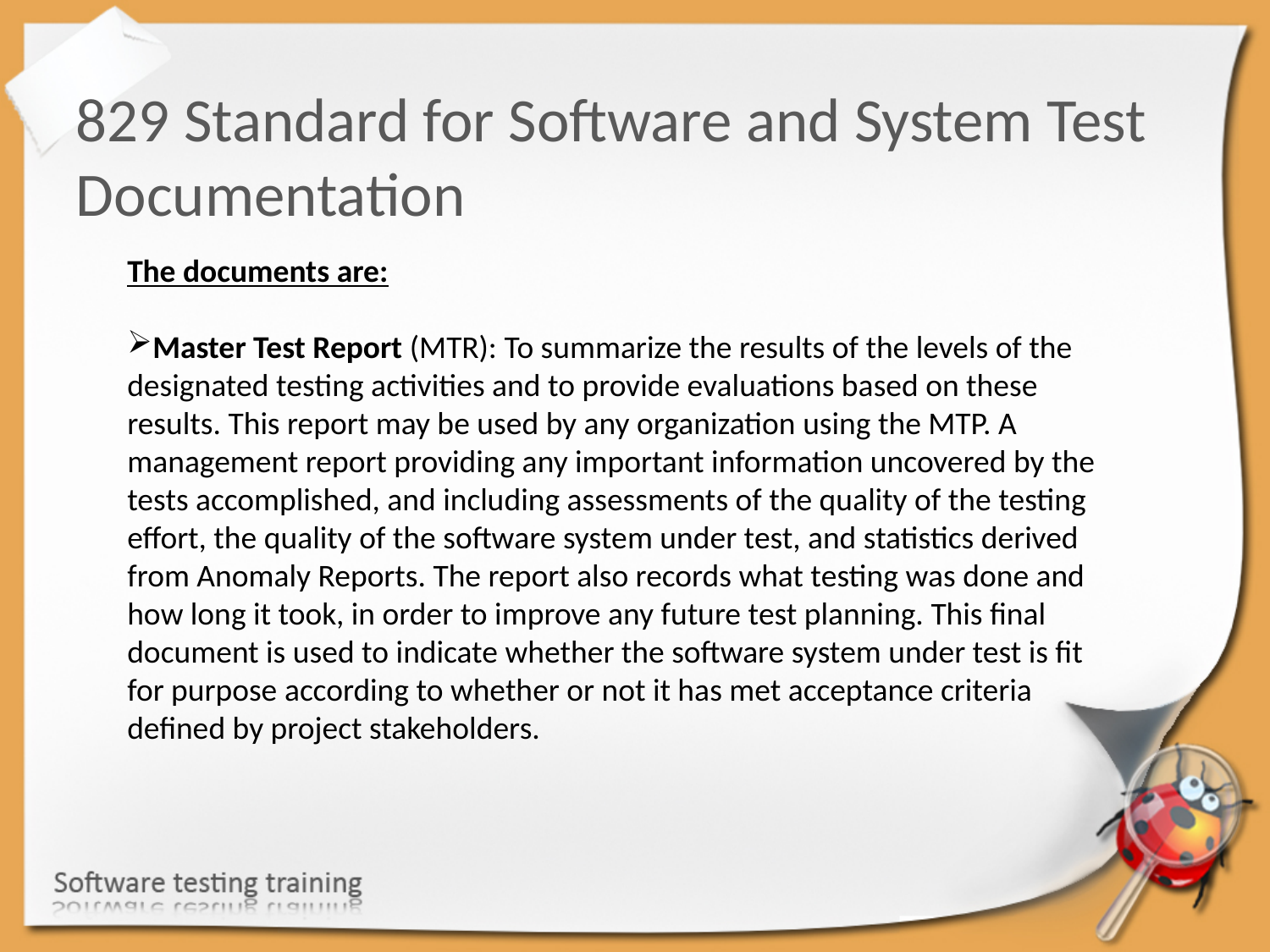

829 Standard for Software and System Test Documentation
The documents are:

Master Test Report (MTR): To summarize the results of the levels of the designated testing activities and to provide evaluations based on these results. This report may be used by any organization using the MTP. A management report providing any important information uncovered by the tests accomplished, and including assessments of the quality of the testing effort, the quality of the software system under test, and statistics derived from Anomaly Reports. The report also records what testing was done and how long it took, in order to improve any future test planning. This final document is used to indicate whether the software system under test is fit for purpose according to whether or not it has met acceptance criteria defined by project stakeholders.